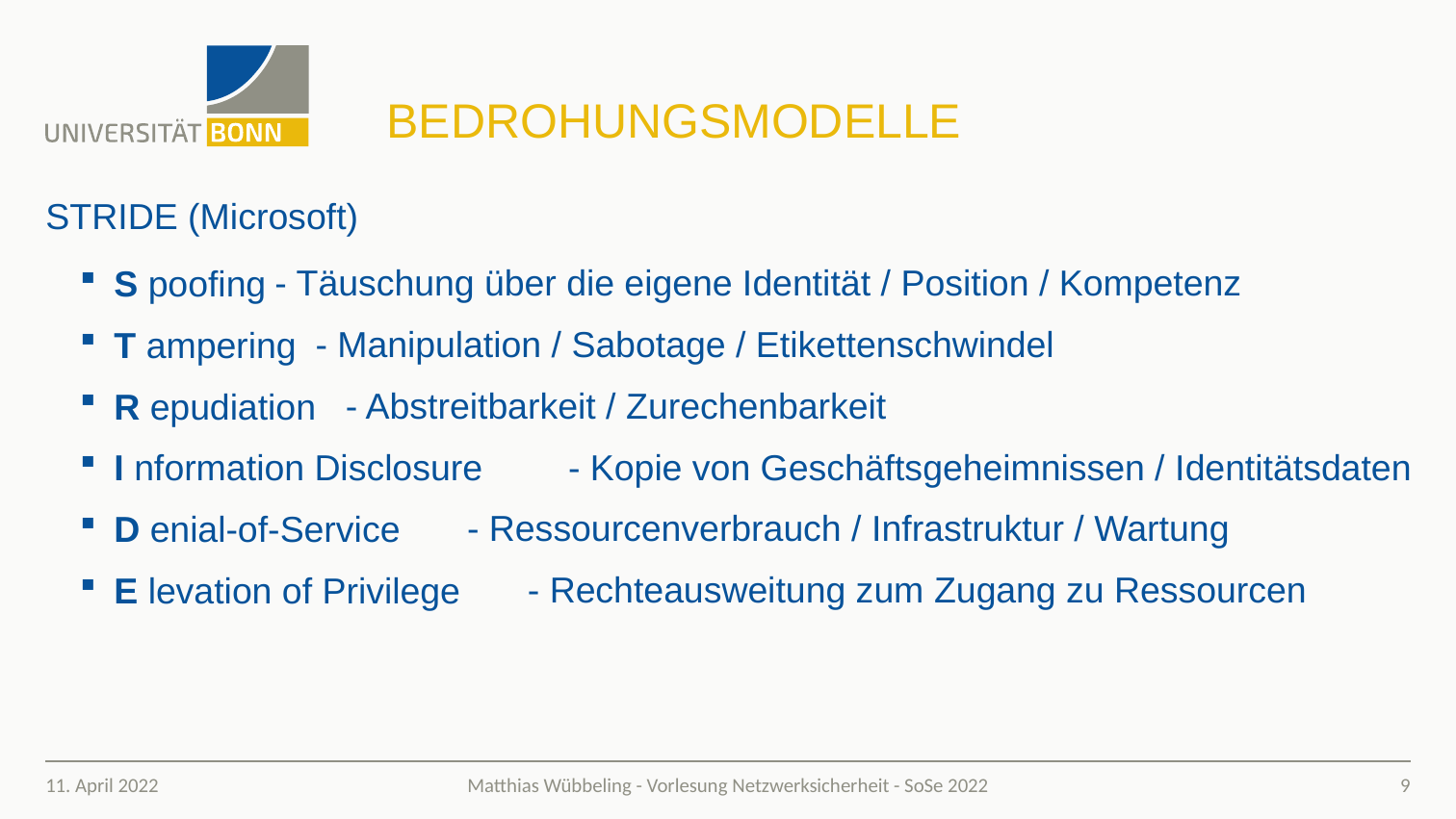

# Bedrohungsmodelle
STRIDE (Microsoft)
S poofing
T ampering
R epudiation
I nformation Disclosure
D enial-of-Service
E levation of Privilege

- Täuschung über die eigene Identität / Position / Kompetenz
    - Manipulation / Sabotage / Etikettenschwindel
       - Abstreitbarkeit / Zurechenbarkeit
                             - Kopie von Geschäftsgeheimnissen / Identitätsdaten
                   - Ressourcenverbrauch / Infrastruktur / Wartung
                         - Rechteausweitung zum Zugang zu Ressourcen
11. April 2022
9
Matthias Wübbeling - Vorlesung Netzwerksicherheit - SoSe 2022